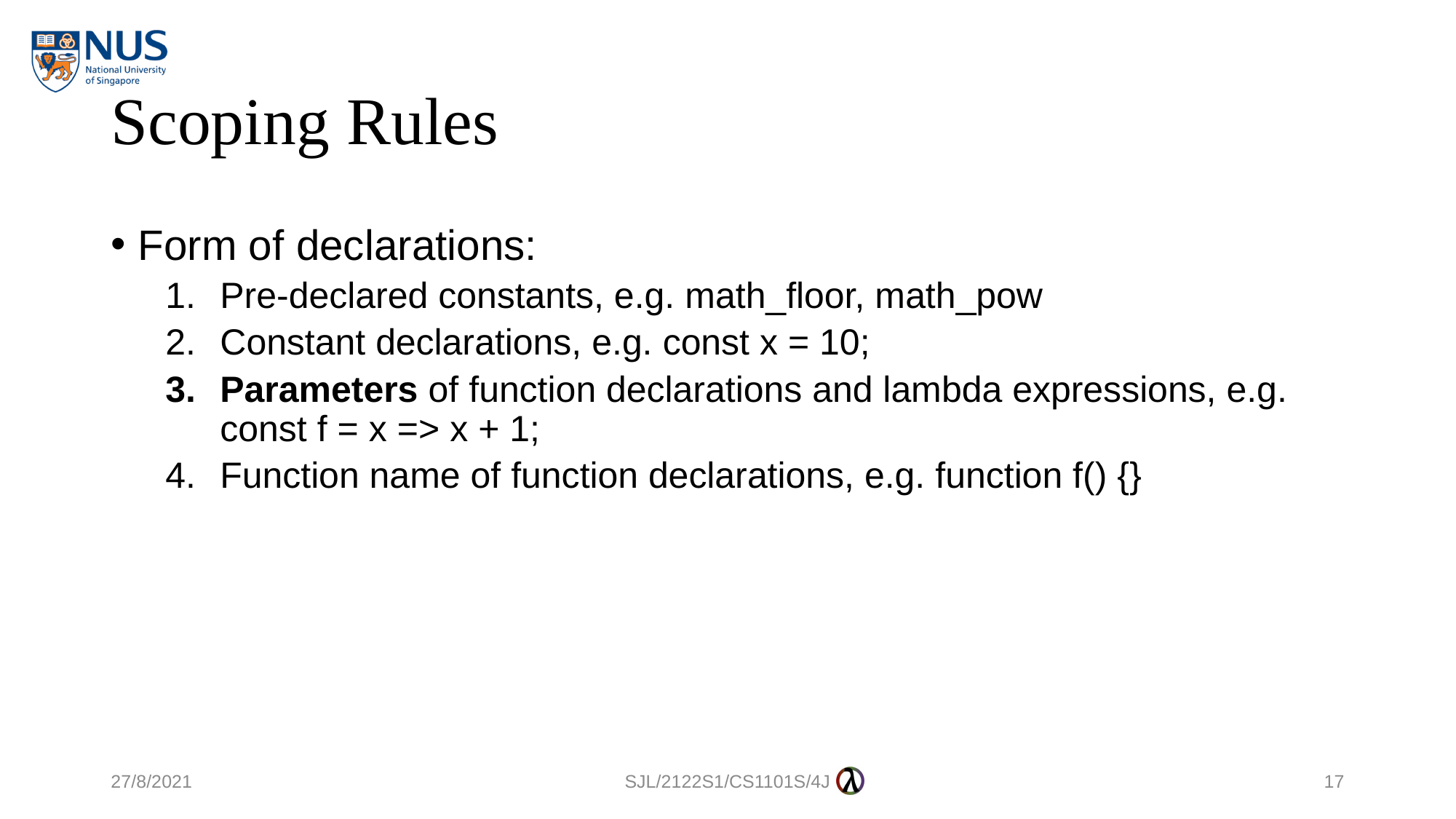

# Scoping Rules
Form of declarations:
Pre-declared constants, e.g. math_floor, math_pow
Constant declarations, e.g. const x = 10;
Parameters of function declarations and lambda expressions, e.g. const f = x => x + 1;
Function name of function declarations, e.g. function f() {}

27/8/2021
SJL/2122S1/CS1101S/4J
17